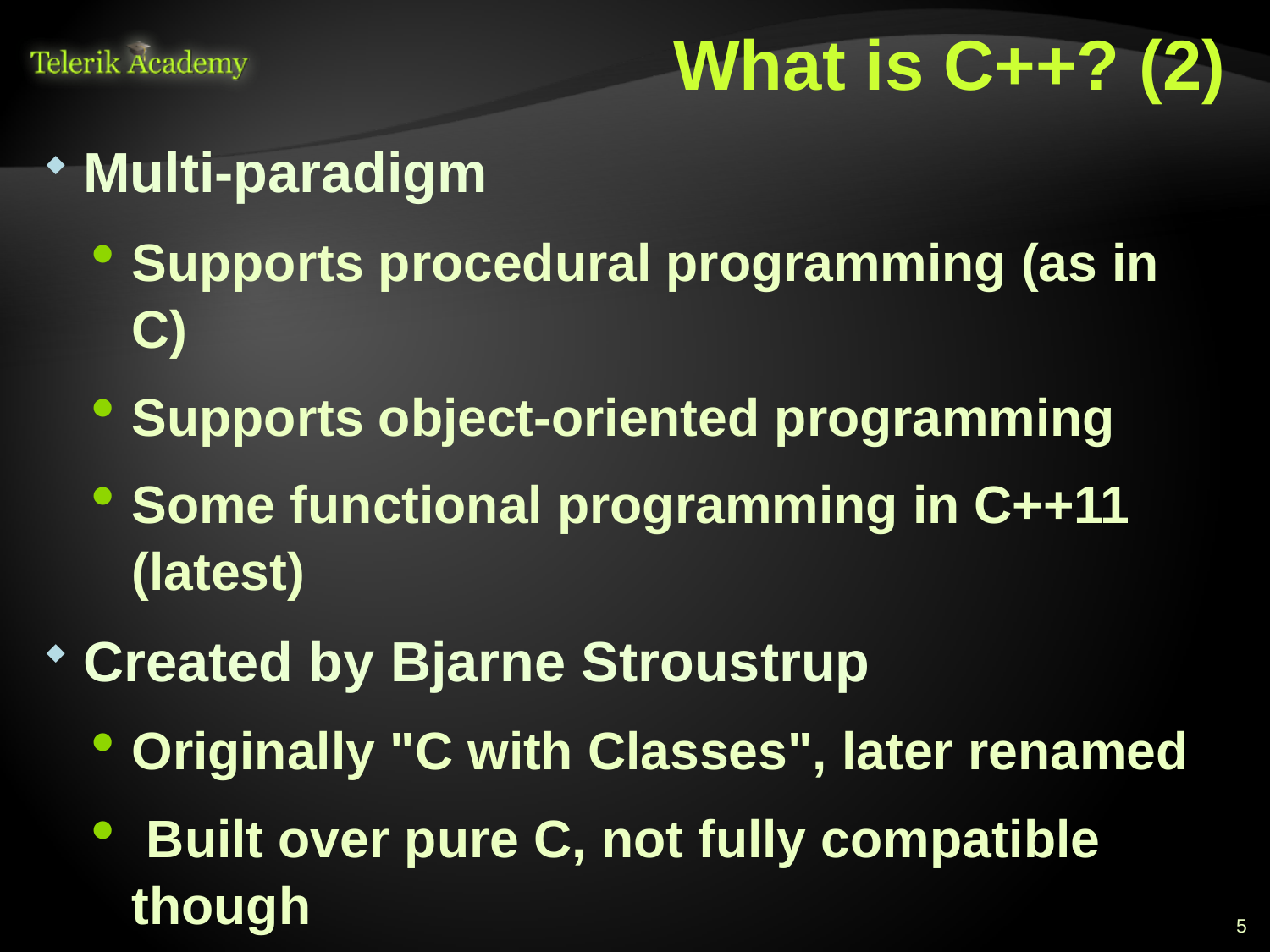

# What is C++? (2)
Multi-paradigm
Supports procedural programming (as in C)
Supports object-oriented programming
Some functional programming in C++11 (latest)
Created by Bjarne Stroustrup
Originally "C with Classes", later renamed
 Built over pure C, not fully compatible though
5